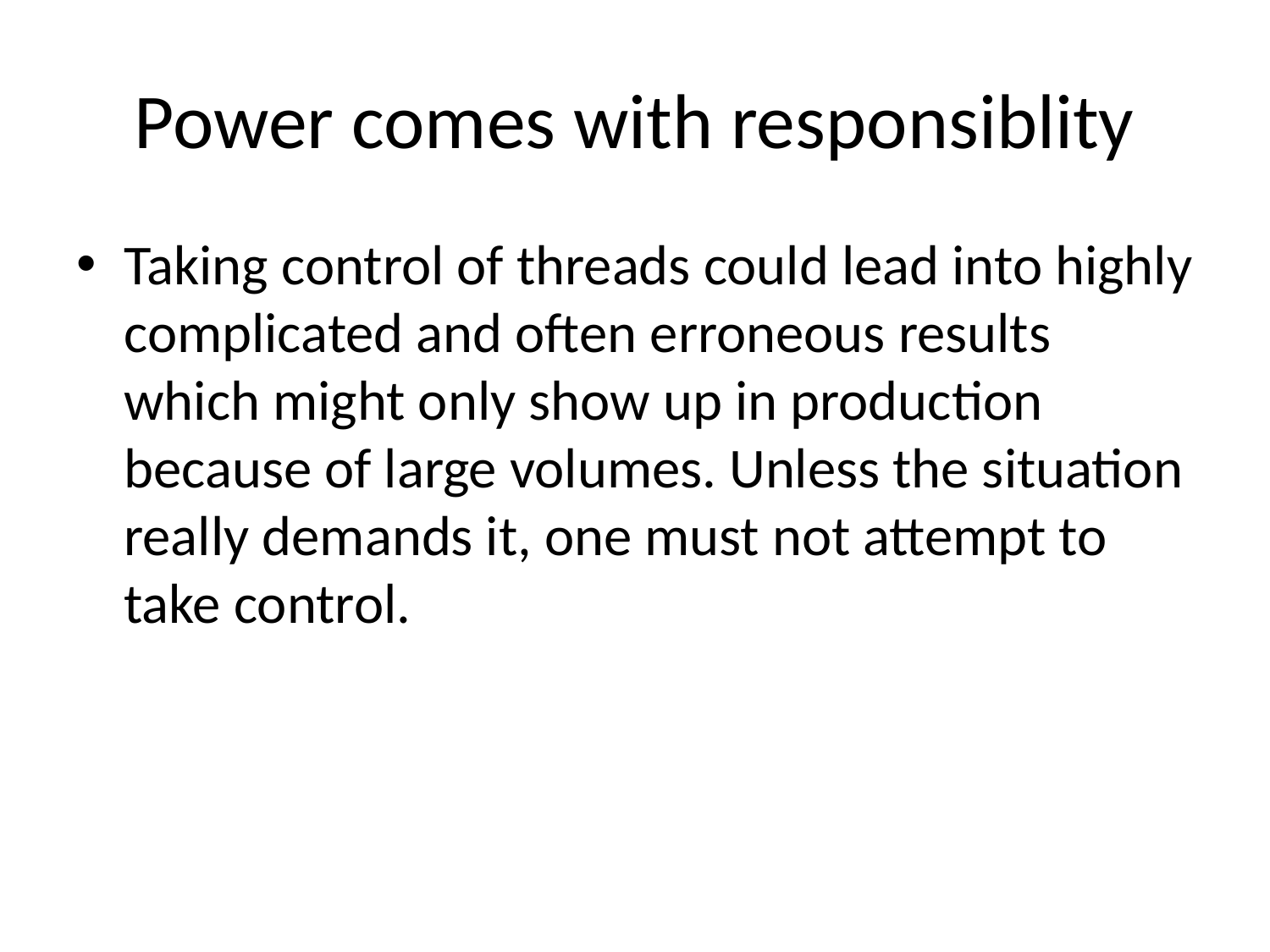

# Power comes with responsiblity
Taking control of threads could lead into highly complicated and often erroneous results which might only show up in production because of large volumes. Unless the situation really demands it, one must not attempt to take control.